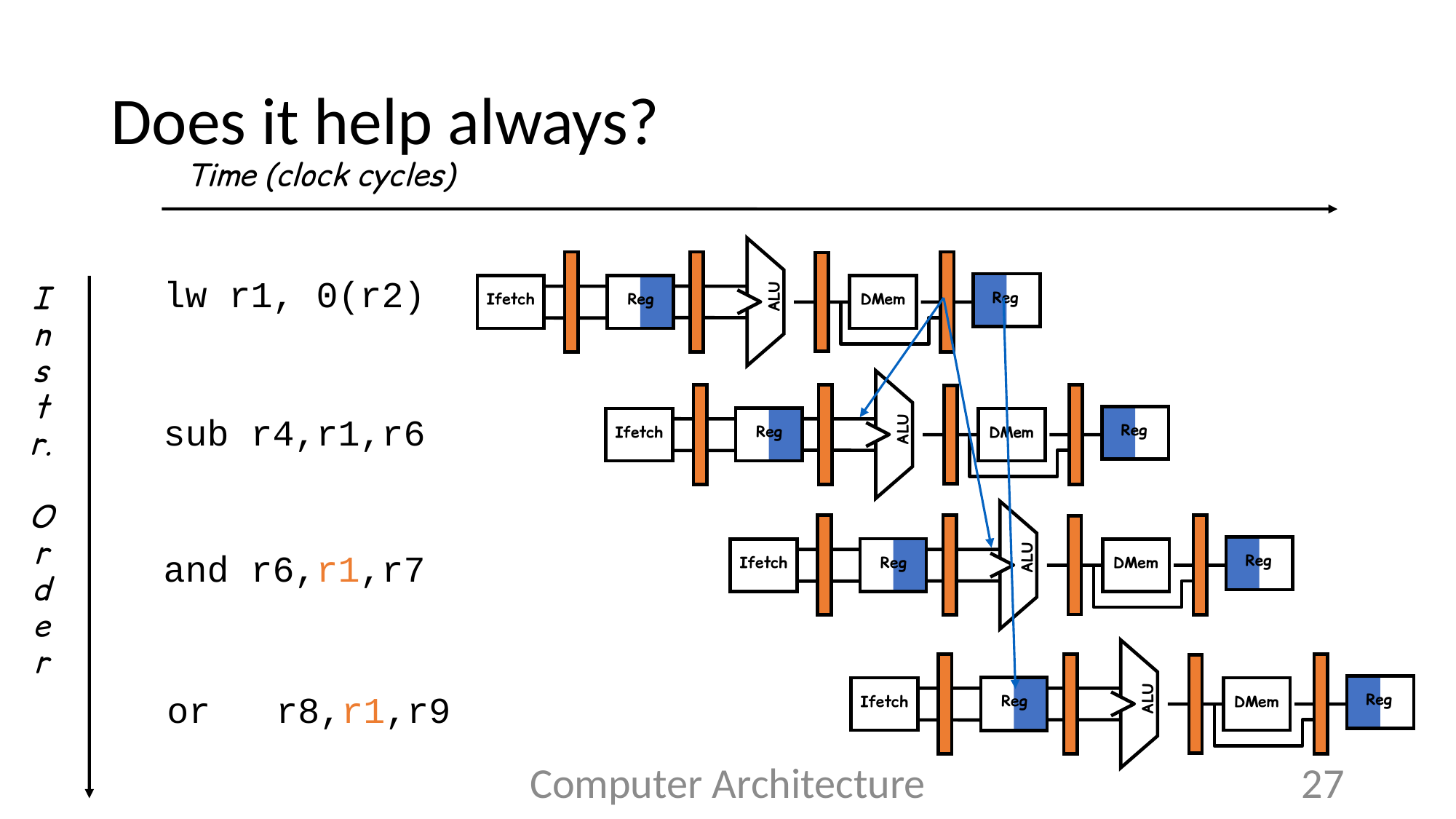

# Does it help always?
Time (clock cycles)

ALU

Reg

Reg

Ifetch

DMem

ALU

Reg

Reg

Ifetch

DMem

ALU

Reg

Reg

Ifetch

DMem

ALU

Reg

Reg

Ifetch

DMem

lw r1, 0(r2)

sub r4,r1,r6

and r6,r1,r7

or   r8,r1,r9

I
n
s
t
r.

O
r
d
e
r

Computer Architecture
27